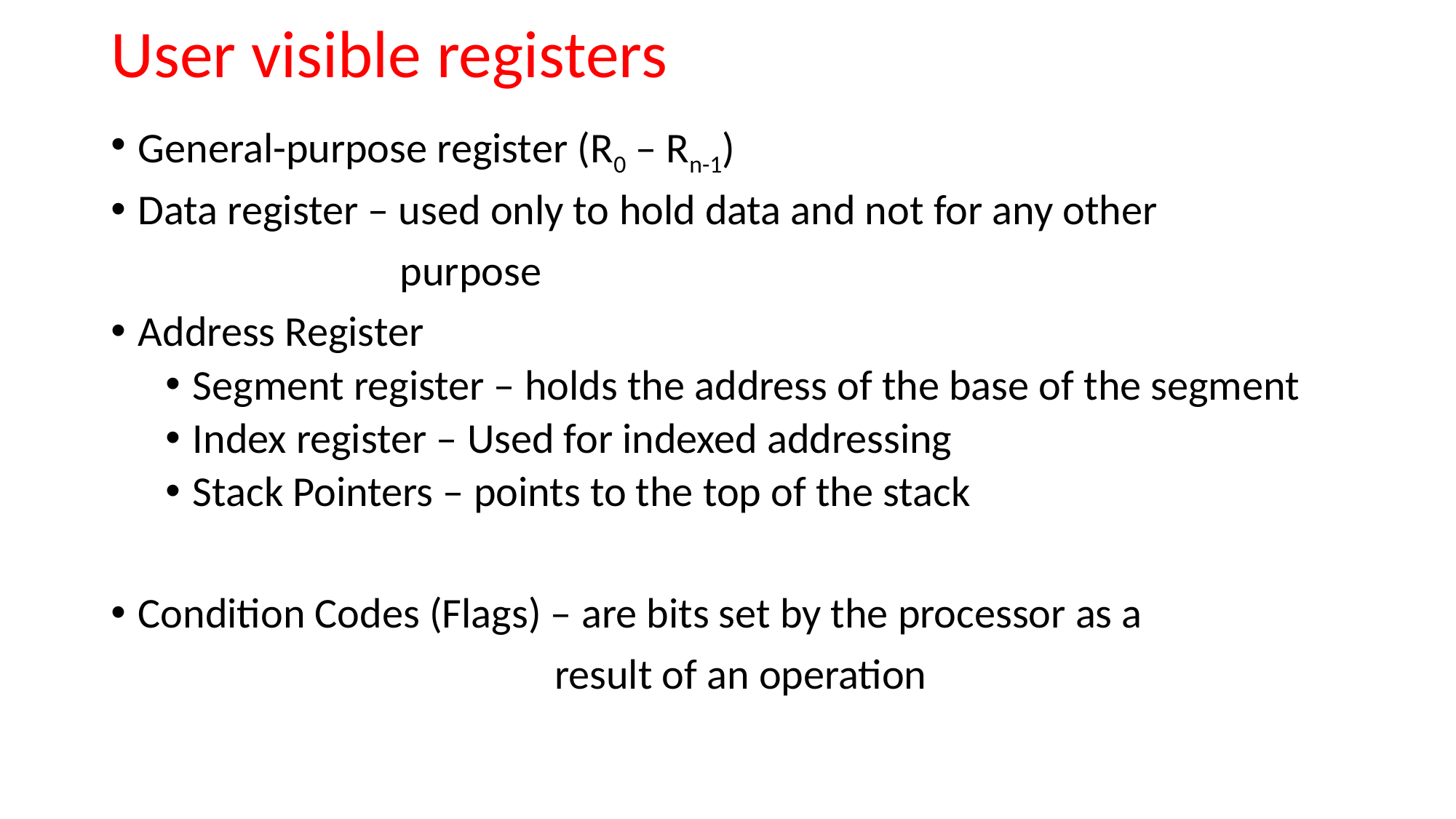

# User visible registers
General-purpose register (R0 – Rn-1)
Data register – used only to hold data and not for any other
                              purpose
Address Register
Segment register – holds the address of the base of the segment
Index register – Used for indexed addressing
Stack Pointers – points to the top of the stack

Condition Codes (Flags) – are bits set by the processor as a
                                              result of an operation